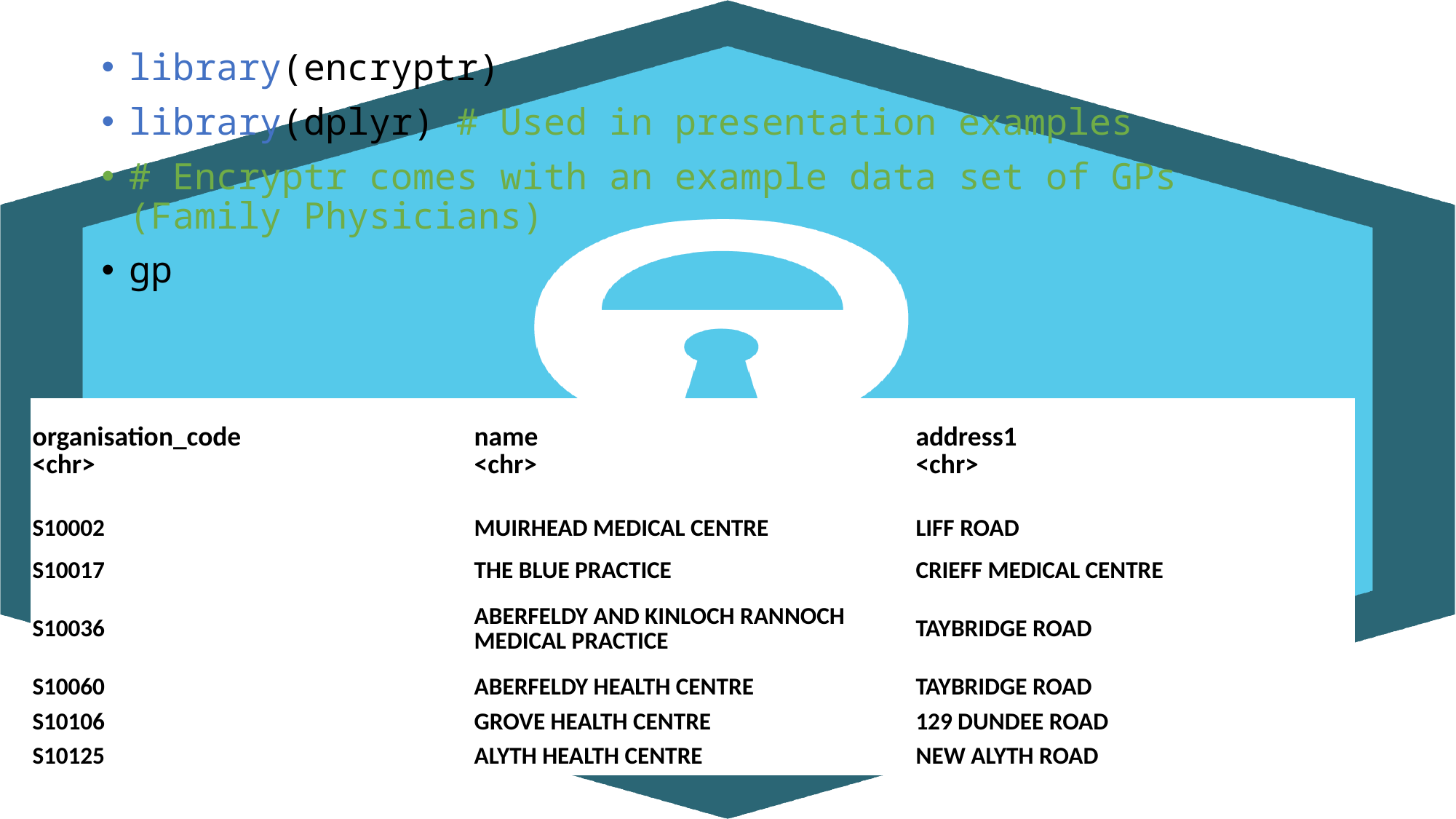

library(encryptr)
library(dplyr) # Used in presentation examples
# Encryptr comes with an example data set of GPs (Family Physicians)
gp
| organisation\_code <chr> | name <chr> | address1 <chr> |
| --- | --- | --- |
| S10002 | MUIRHEAD MEDICAL CENTRE | LIFF ROAD |
| S10017 | THE BLUE PRACTICE | CRIEFF MEDICAL CENTRE |
| S10036 | ABERFELDY AND KINLOCH RANNOCH MEDICAL PRACTICE | TAYBRIDGE ROAD |
| S10060 | ABERFELDY HEALTH CENTRE | TAYBRIDGE ROAD |
| S10106 | GROVE HEALTH CENTRE | 129 DUNDEE ROAD |
| S10125 | ALYTH HEALTH CENTRE | NEW ALYTH ROAD |